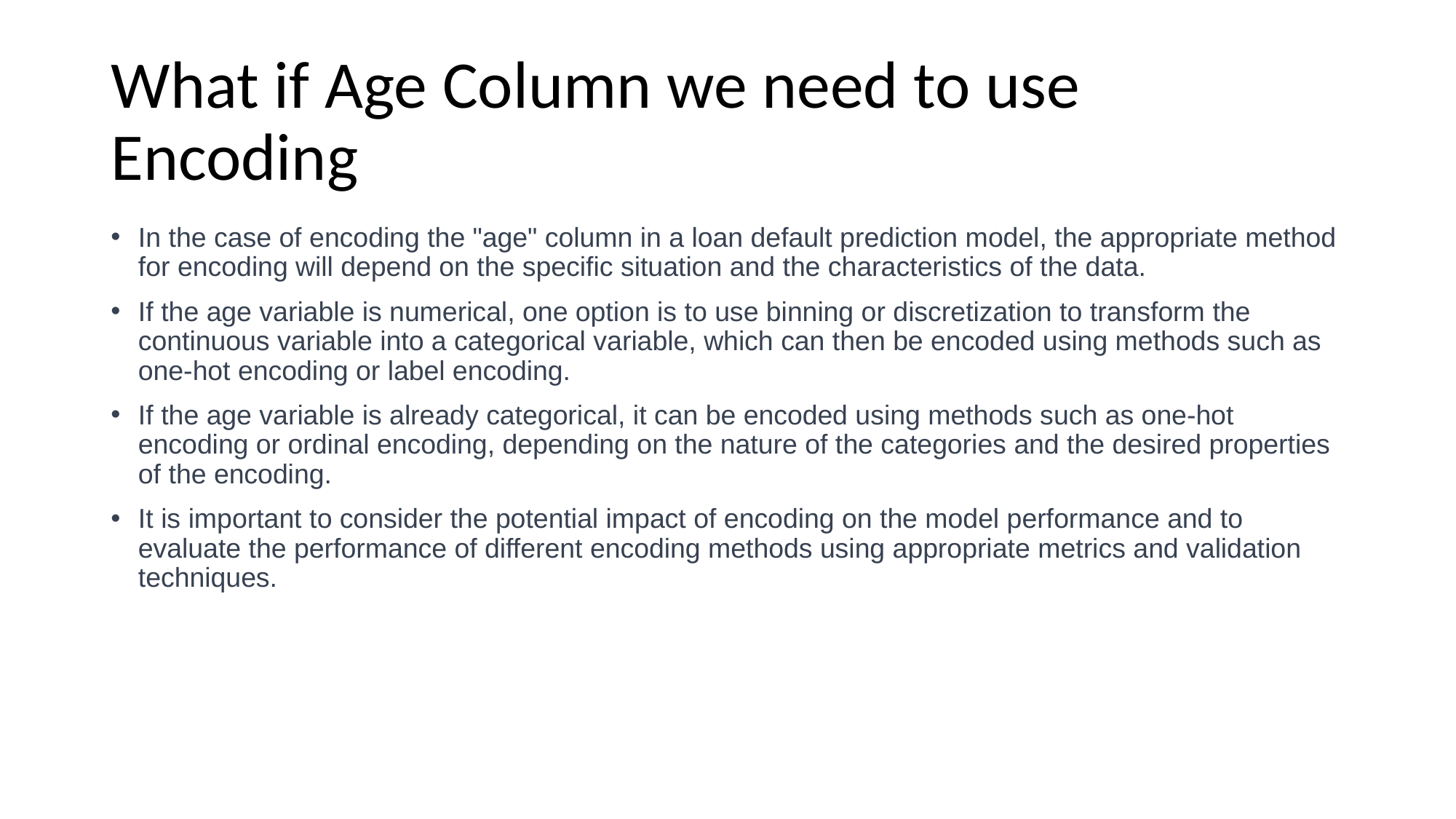

# What if Age Column we need to use Encoding
In the case of encoding the "age" column in a loan default prediction model, the appropriate method for encoding will depend on the specific situation and the characteristics of the data.
If the age variable is numerical, one option is to use binning or discretization to transform the continuous variable into a categorical variable, which can then be encoded using methods such as one-hot encoding or label encoding.
If the age variable is already categorical, it can be encoded using methods such as one-hot encoding or ordinal encoding, depending on the nature of the categories and the desired properties of the encoding.
It is important to consider the potential impact of encoding on the model performance and to evaluate the performance of different encoding methods using appropriate metrics and validation techniques.